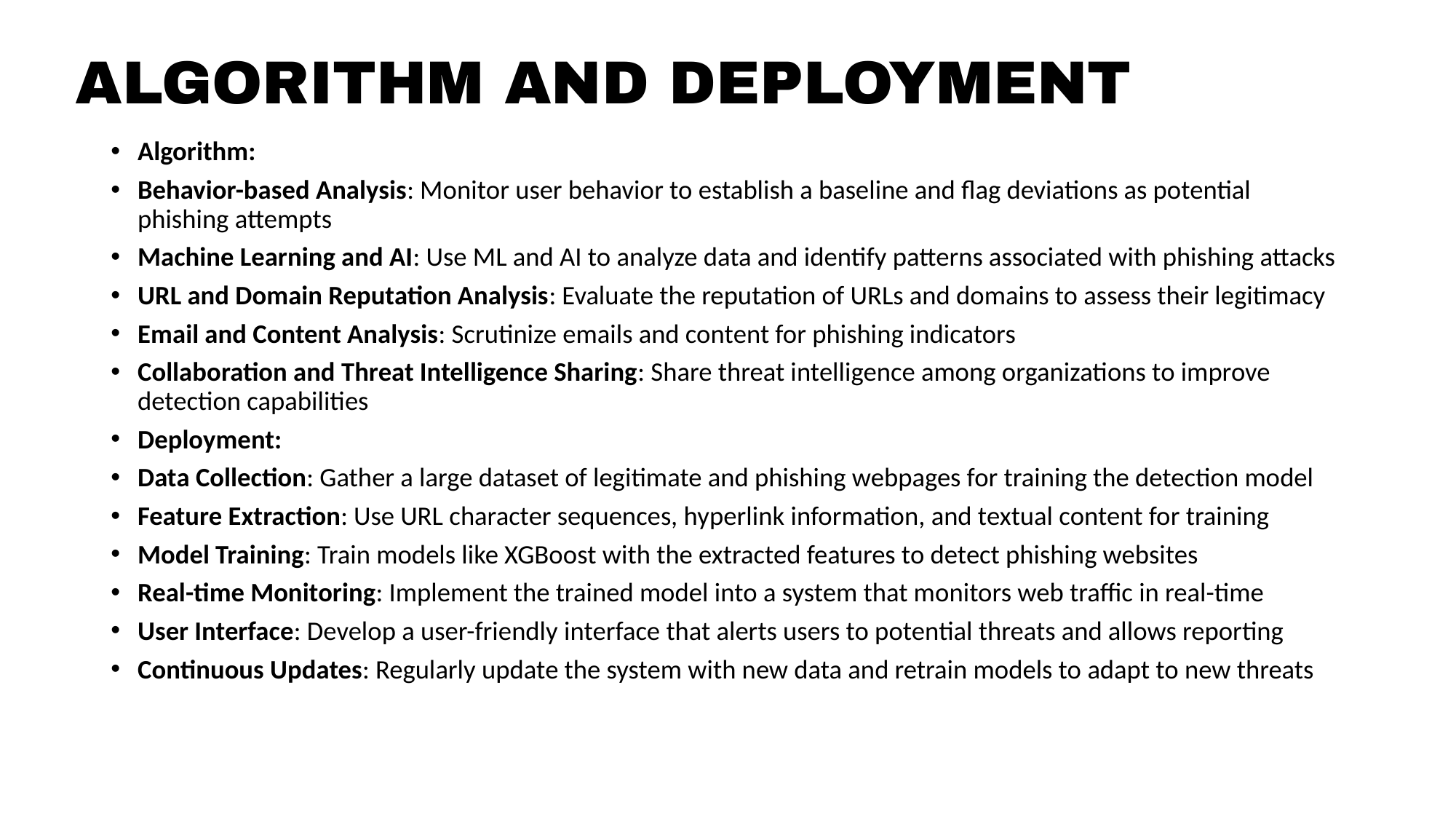

# ALGORITHM AND DEPLOYMENT
Algorithm:
Behavior-based Analysis: Monitor user behavior to establish a baseline and flag deviations as potential phishing attempts
Machine Learning and AI: Use ML and AI to analyze data and identify patterns associated with phishing attacks
URL and Domain Reputation Analysis: Evaluate the reputation of URLs and domains to assess their legitimacy
Email and Content Analysis: Scrutinize emails and content for phishing indicators
Collaboration and Threat Intelligence Sharing: Share threat intelligence among organizations to improve detection capabilities
Deployment:
Data Collection: Gather a large dataset of legitimate and phishing webpages for training the detection model
Feature Extraction: Use URL character sequences, hyperlink information, and textual content for training
Model Training: Train models like XGBoost with the extracted features to detect phishing websites
Real-time Monitoring: Implement the trained model into a system that monitors web traffic in real-time
User Interface: Develop a user-friendly interface that alerts users to potential threats and allows reporting
Continuous Updates: Regularly update the system with new data and retrain models to adapt to new threats